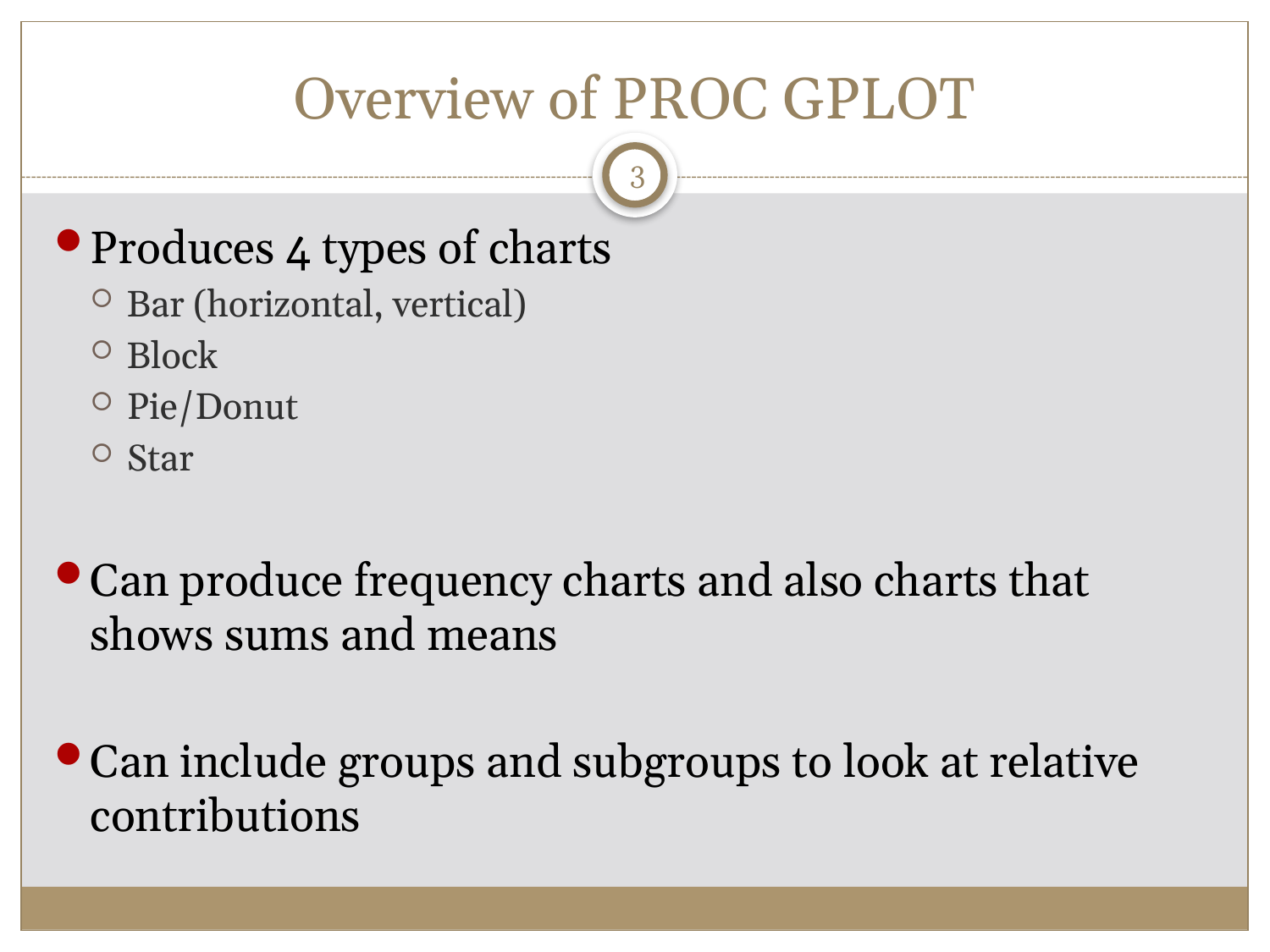

# Overview of PROC GPLOT
3
Produces 4 types of charts
Bar (horizontal, vertical)
Block
Pie/Donut
Star

Can produce frequency charts and also charts that shows sums and means

Can include groups and subgroups to look at relative contributions